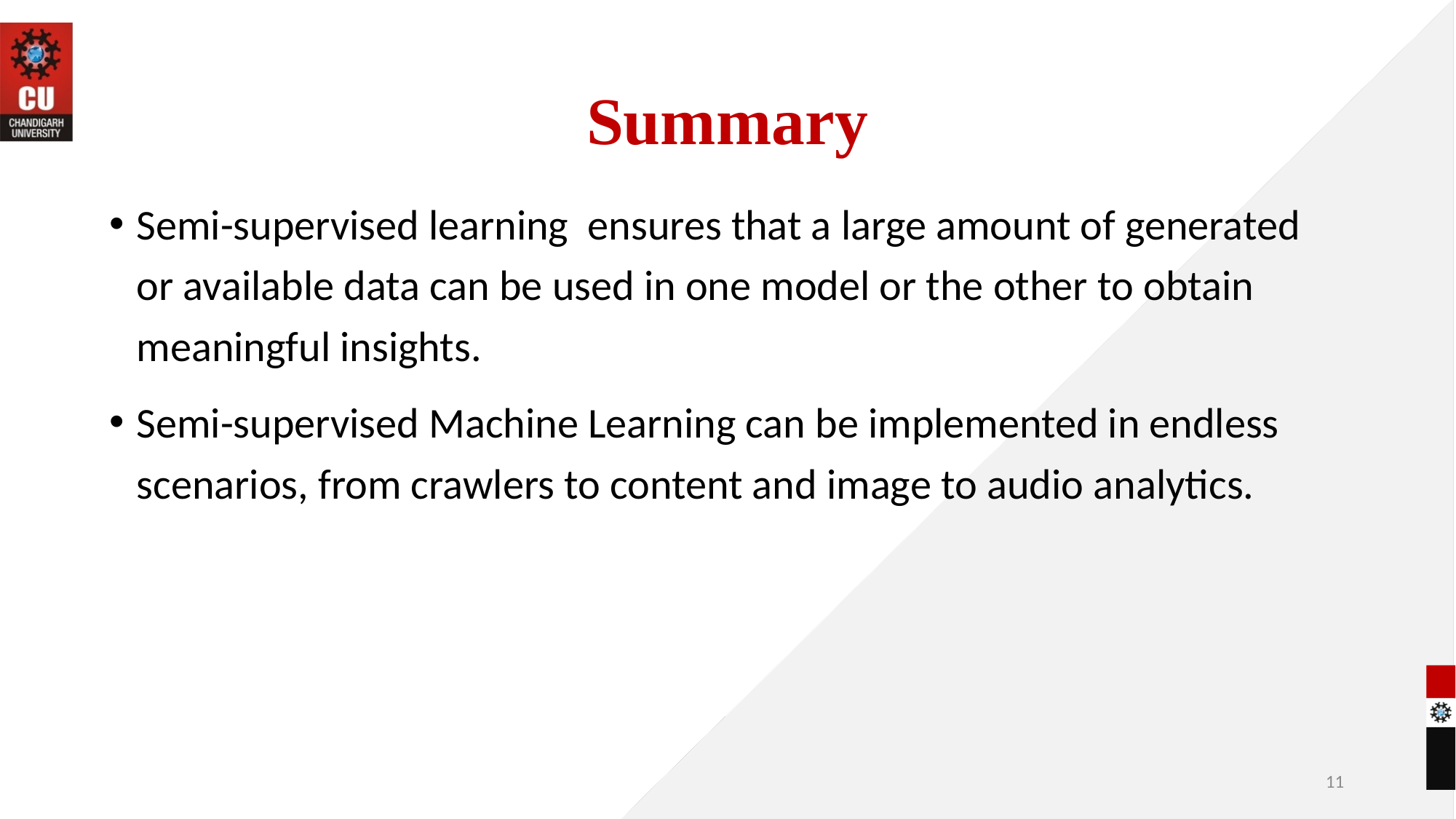

# Summary
Semi-supervised learning  ensures that a large amount of generated or available data can be used in one model or the other to obtain meaningful insights.
Semi-supervised Machine Learning can be implemented in endless scenarios, from crawlers to content and image to audio analytics.

11